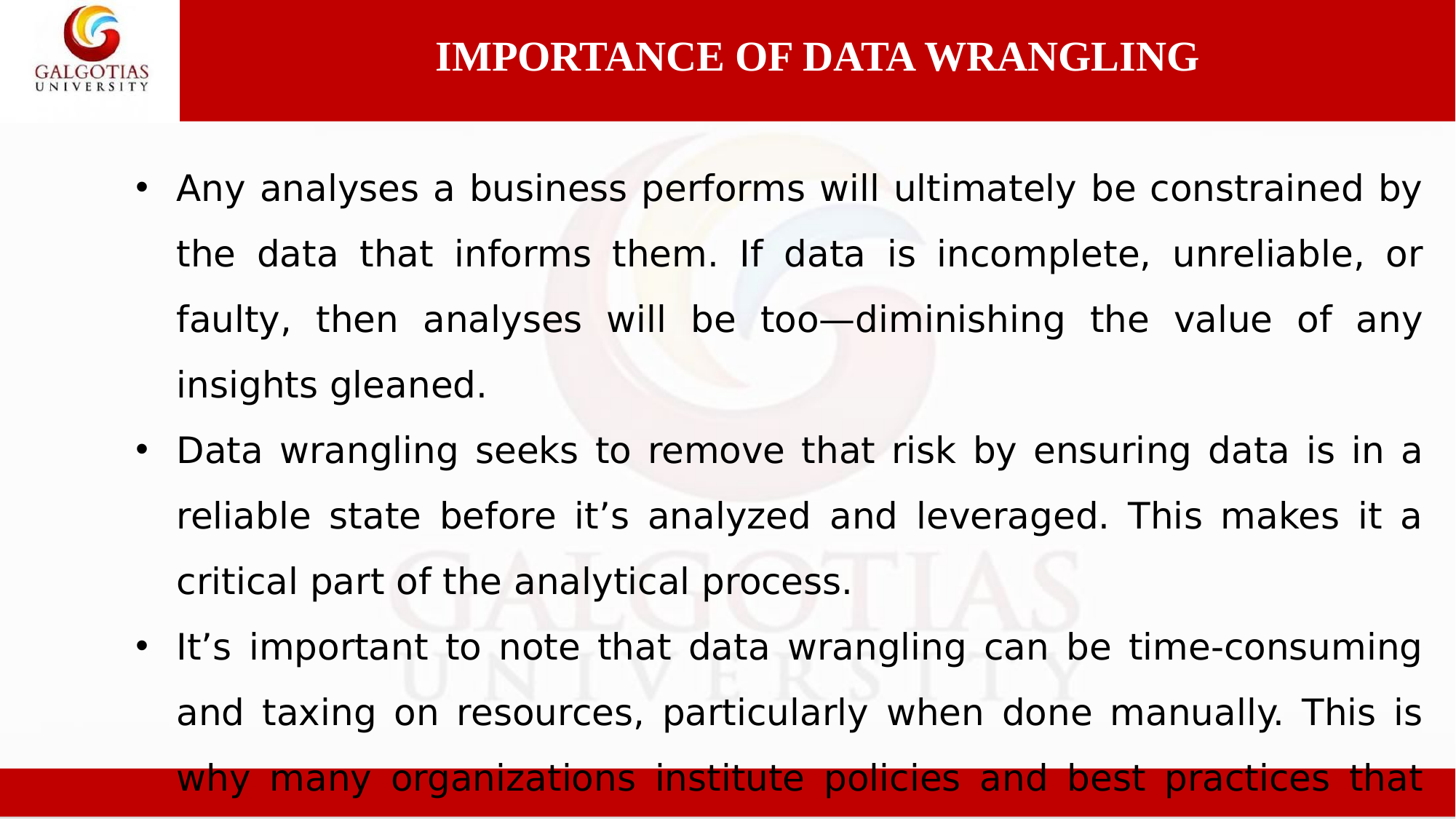

IMPORTANCE OF DATA WRANGLING
Any analyses a business performs will ultimately be constrained by the data that informs them. If data is incomplete, unreliable, or faulty, then analyses will be too—diminishing the value of any insights gleaned.
Data wrangling seeks to remove that risk by ensuring data is in a reliable state before it’s analyzed and leveraged. This makes it a critical part of the analytical process.
It’s important to note that data wrangling can be time-consuming and taxing on resources, particularly when done manually. This is why many organizations institute policies and best practices that help employees streamline the data cleanup process—for example, requiring that data include certain information or be in a specific format before it’s uploaded to a database.
For this reason, it’s vital to understand the steps of the data wrangling process and the negative outcomes associated with incorrect or faulty data.